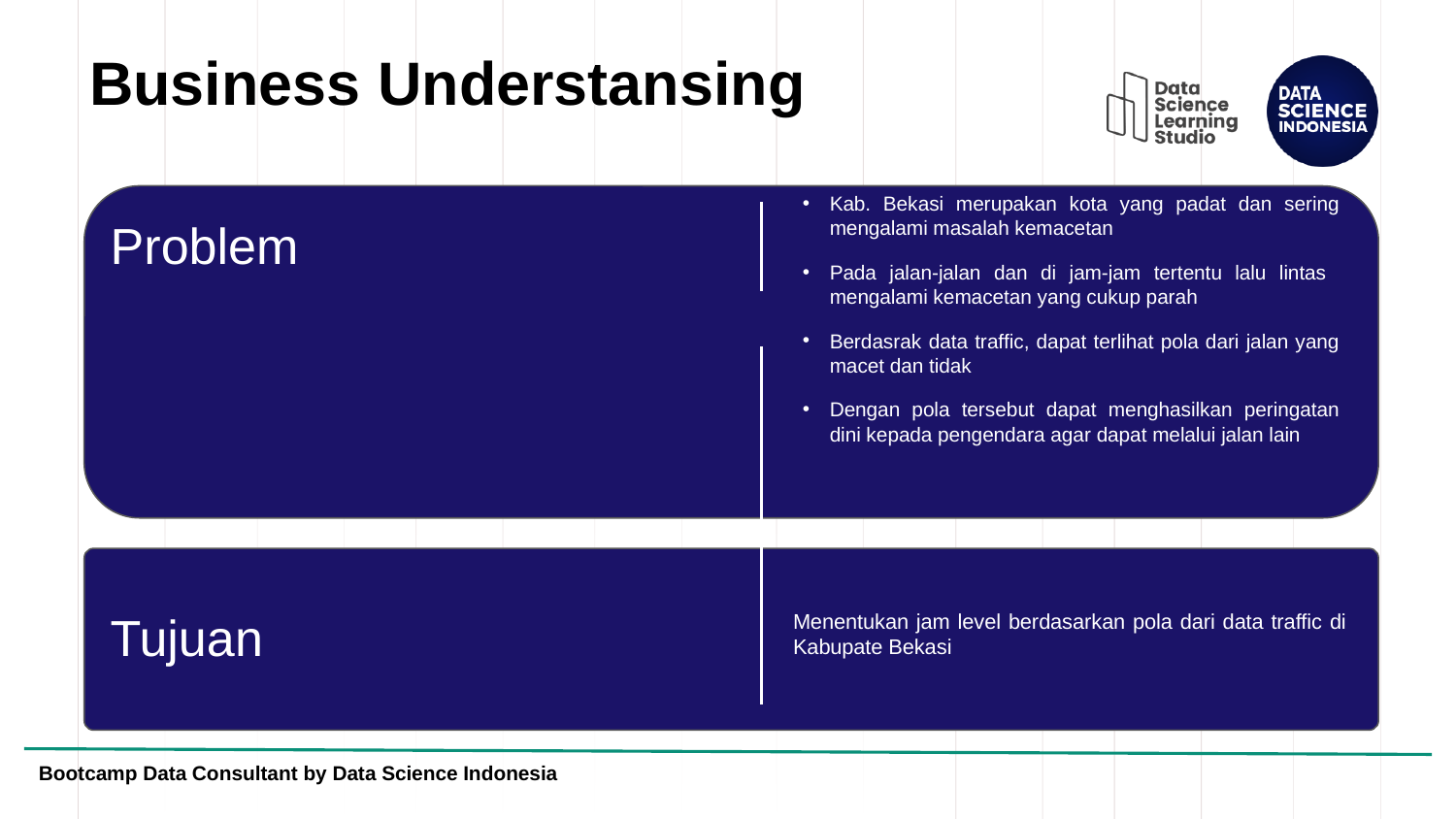

# Business Understansing
Kab. Bekasi merupakan kota yang padat dan sering mengalami masalah kemacetan
Pada jalan-jalan dan di jam-jam tertentu lalu lintas  mengalami kemacetan yang cukup parah
Berdasrak data traffic, dapat terlihat pola dari jalan yang macet dan tidak
Dengan pola tersebut dapat menghasilkan peringatan dini kepada pengendara agar dapat melalui jalan lain

Problem

Tujuan
Menentukan jam level berdasarkan pola dari data traffic di Kabupate Bekasi